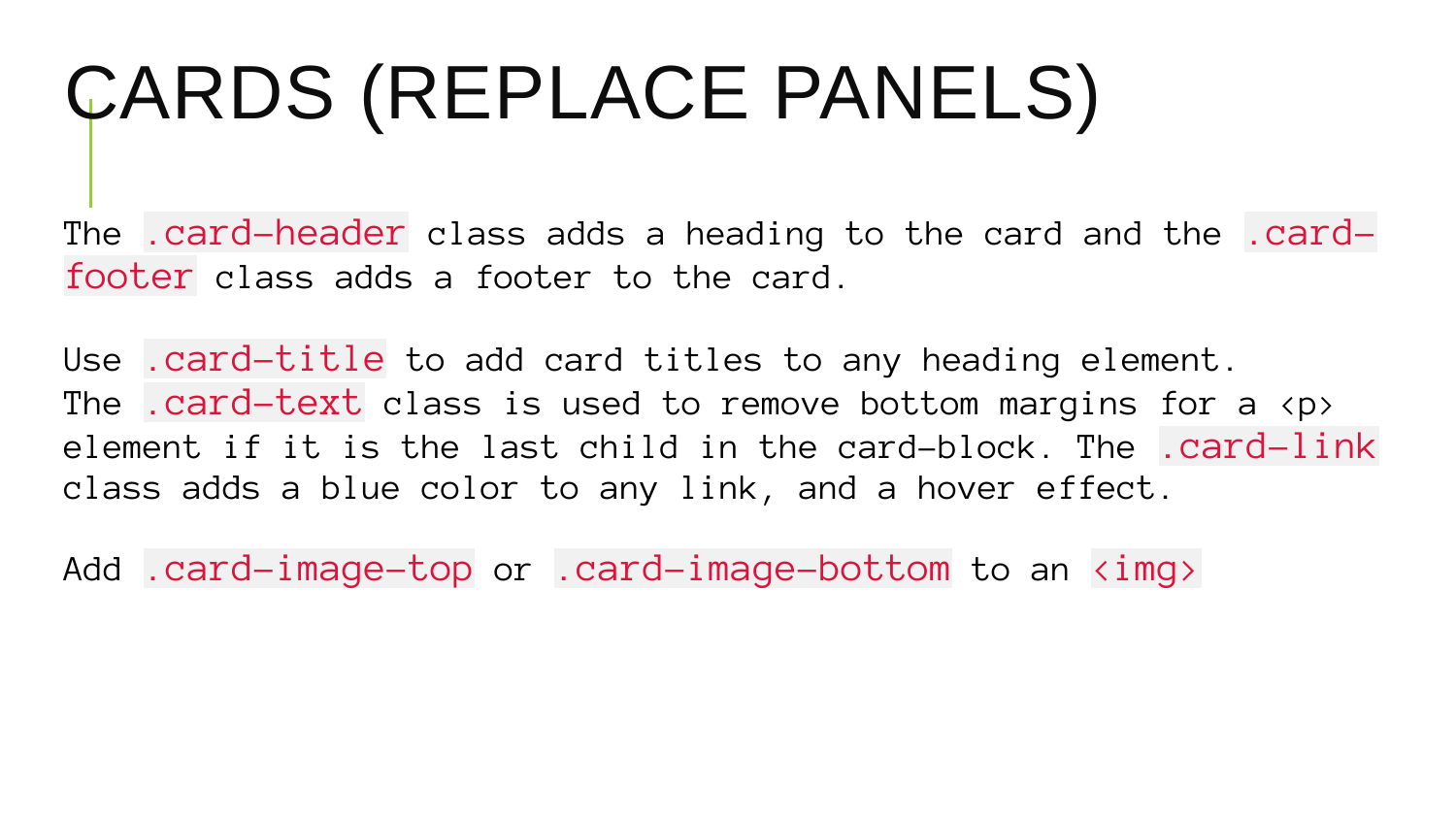

# Cards (Replace Panels)
The .card-header class adds a heading to the card and the .card-footer class adds a footer to the card.

Use .card-title to add card titles to any heading element. The .card-text class is used to remove bottom margins for a <p> element if it is the last child in the card-block. The .card-link class adds a blue color to any link, and a hover effect.

Add .card-image-top or .card-image-bottom to an <img>